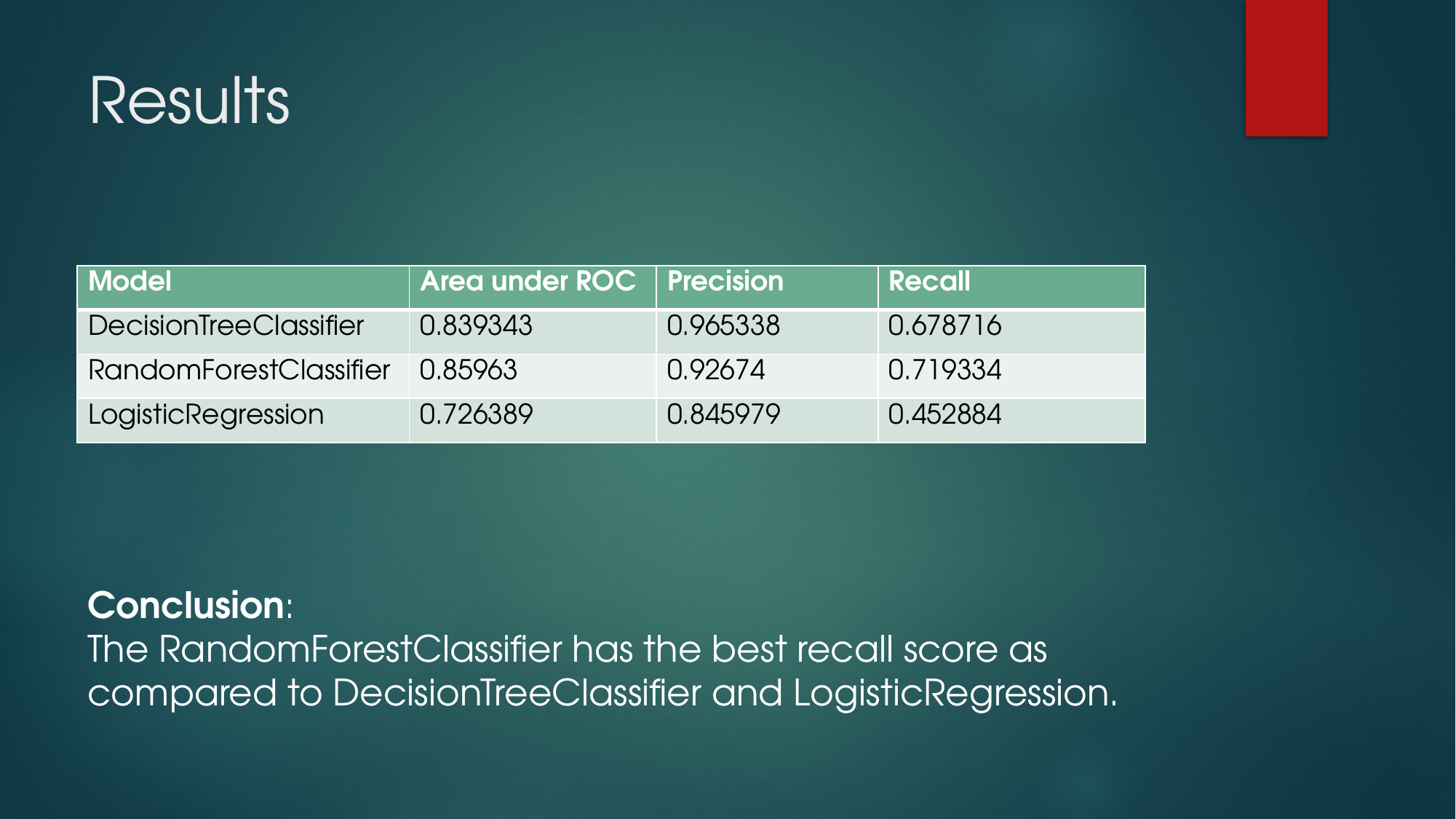

# Results
| Model | Area under ROC | Precision | Recall |
| --- | --- | --- | --- |
| DecisionTreeClassifier | 0.839343 | 0.965338 | 0.678716 |
| RandomForestClassifier | 0.85963 | 0.92674 | 0.719334 |
| LogisticRegression | 0.726389 | 0.845979 | 0.452884 |
Conclusion:
The RandomForestClassifier has the best recall score as compared to DecisionTreeClassifier and LogisticRegression.